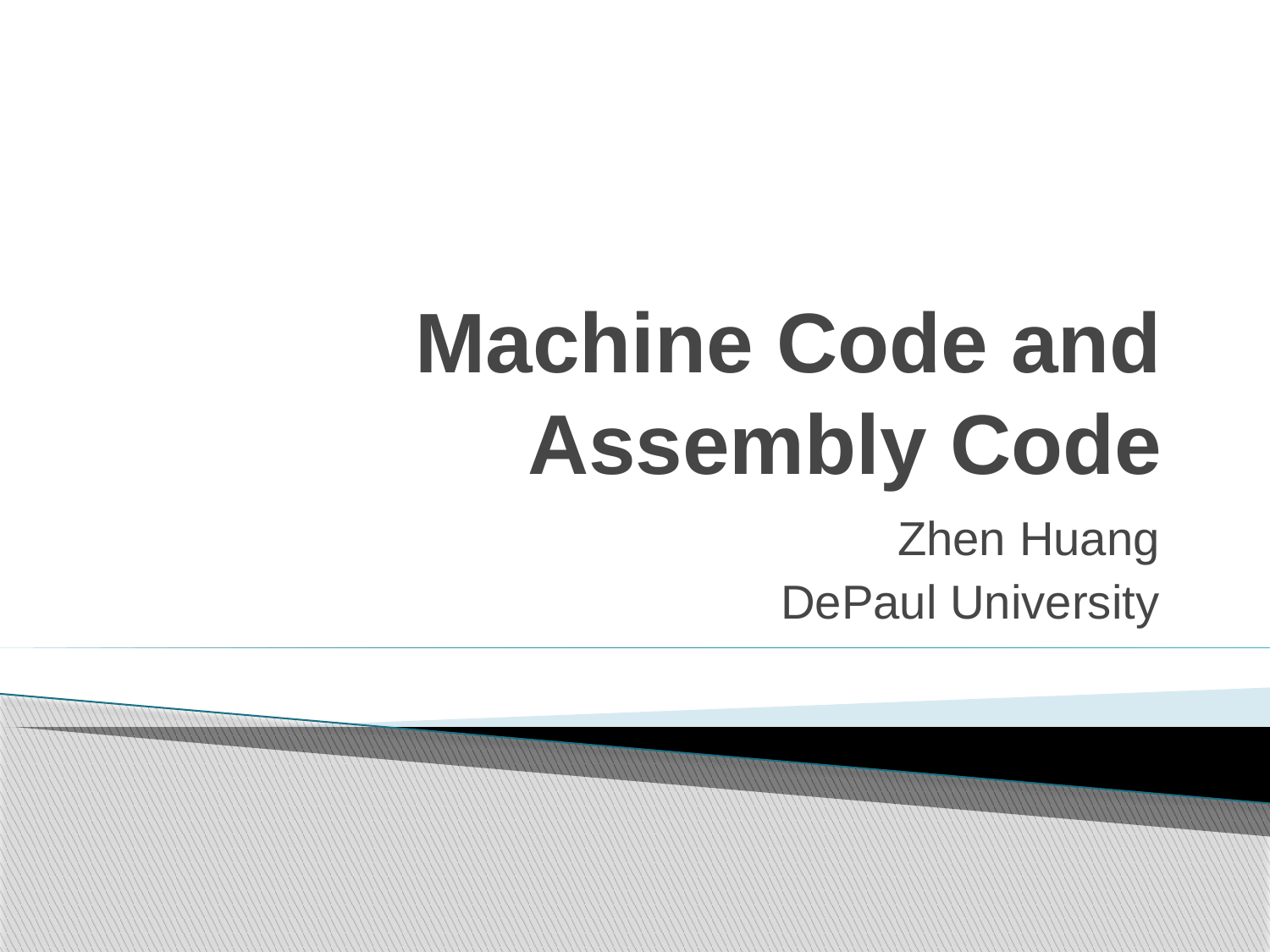

# Machine Code and Assembly Code
Zhen Huang
DePaul University